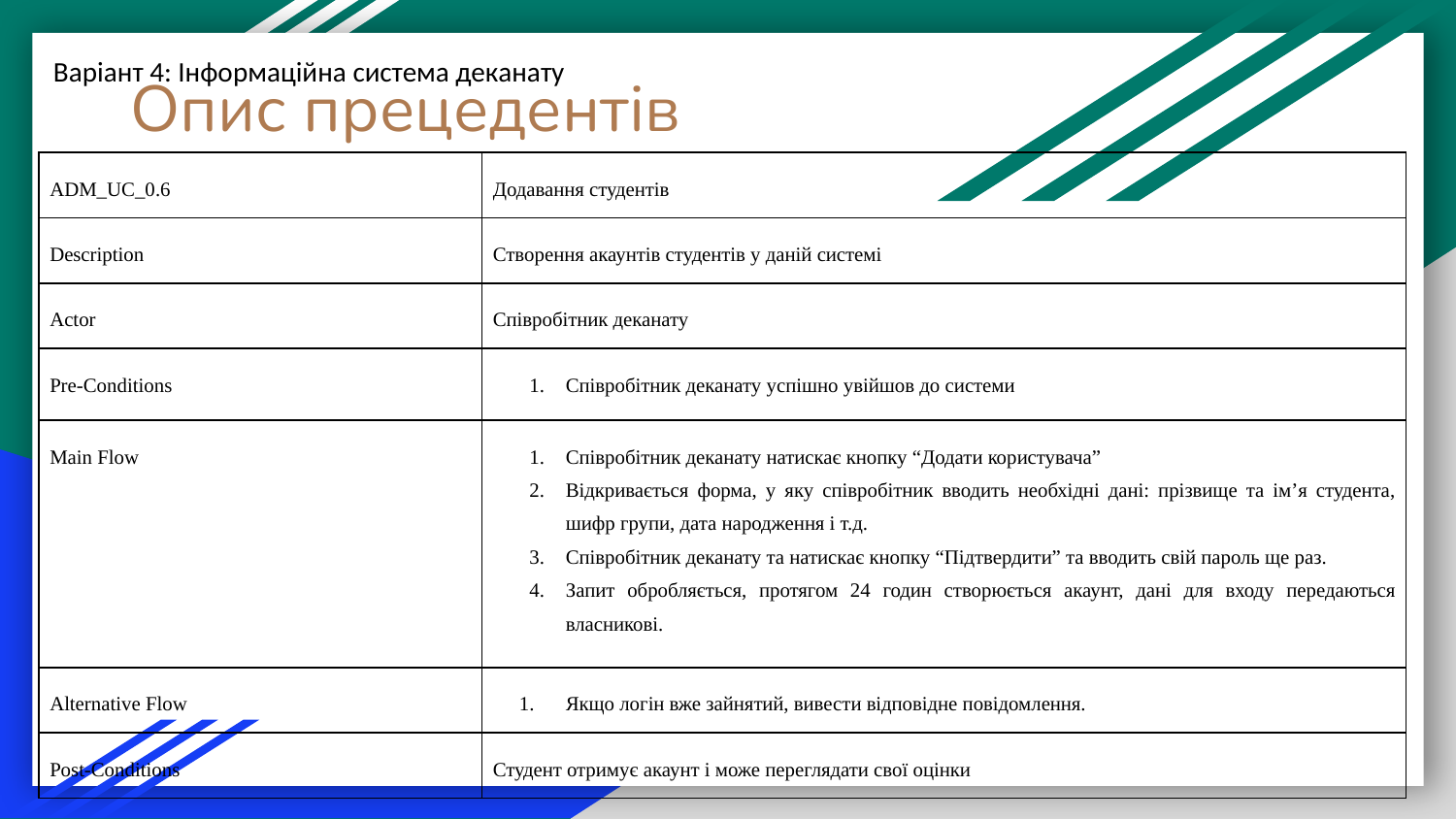

# Опис прецедентів
Варіант 4: Інформаційна система деканату
| ADM\_UC\_0.6 | Додавання студентів |
| --- | --- |
| Description | Створення акаунтів студентів у даній системі |
| Actor | Співробітник деканату |
| Pre-Conditions | 1. Співробітник деканату успішно увійшов до системи |
| Main Flow | 1. Співробітник деканату натискає кнопку “Додати користувача” 2. Відкривається форма, у яку співробітник вводить необхідні дані: прізвище та ім’я студента, шифр групи, дата народження і т.д. 3. Співробітник деканату та натискає кнопку “Підтвердити” та вводить свій пароль ще раз. 4. Запит обробляється, протягом 24 годин створюється акаунт, дані для входу передаються власникові. |
| Alternative Flow | Якщо логін вже зайнятий, вивести відповідне повідомлення. |
| Post-Conditions | Студент отримує акаунт і може переглядати свої оцінки |